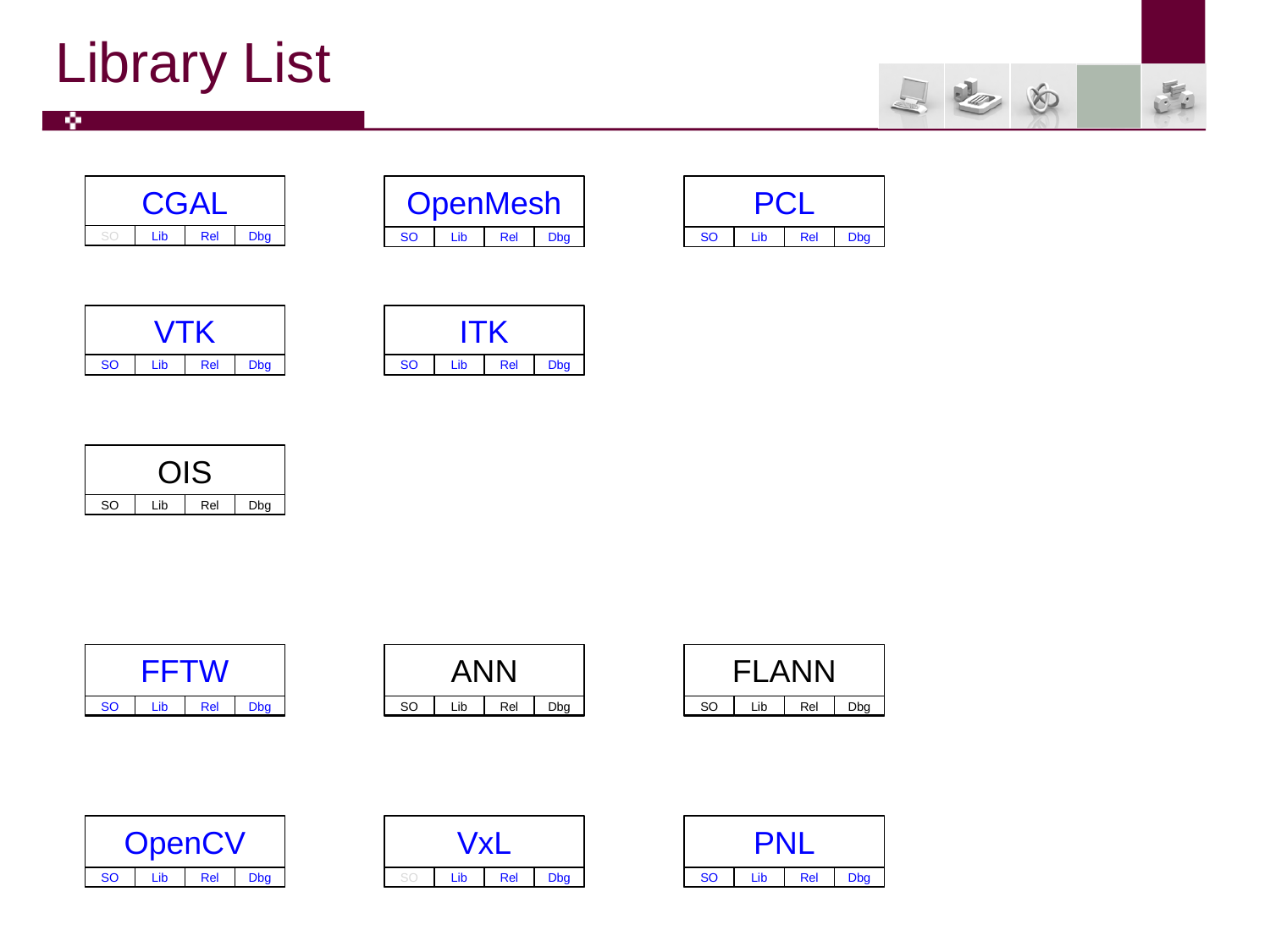

# Library List
CGAL
SO
Dbg
Lib
Rel
OpenMesh
Dbg
SO
Lib
Rel
PCL
Dbg
SO
Lib
Rel
VTK
SO
Dbg
Lib
Rel
ITK
SO
Dbg
Lib
Rel
OIS
SO
Dbg
Lib
Rel
FFTW
Dbg
SO
Lib
Rel
ANN
Dbg
SO
Lib
Rel
FLANN
Dbg
SO
Lib
Rel
OpenCV
Dbg
SO
Lib
Rel
VxL
Dbg
SO
Lib
Rel
PNL
Dbg
SO
Lib
Rel